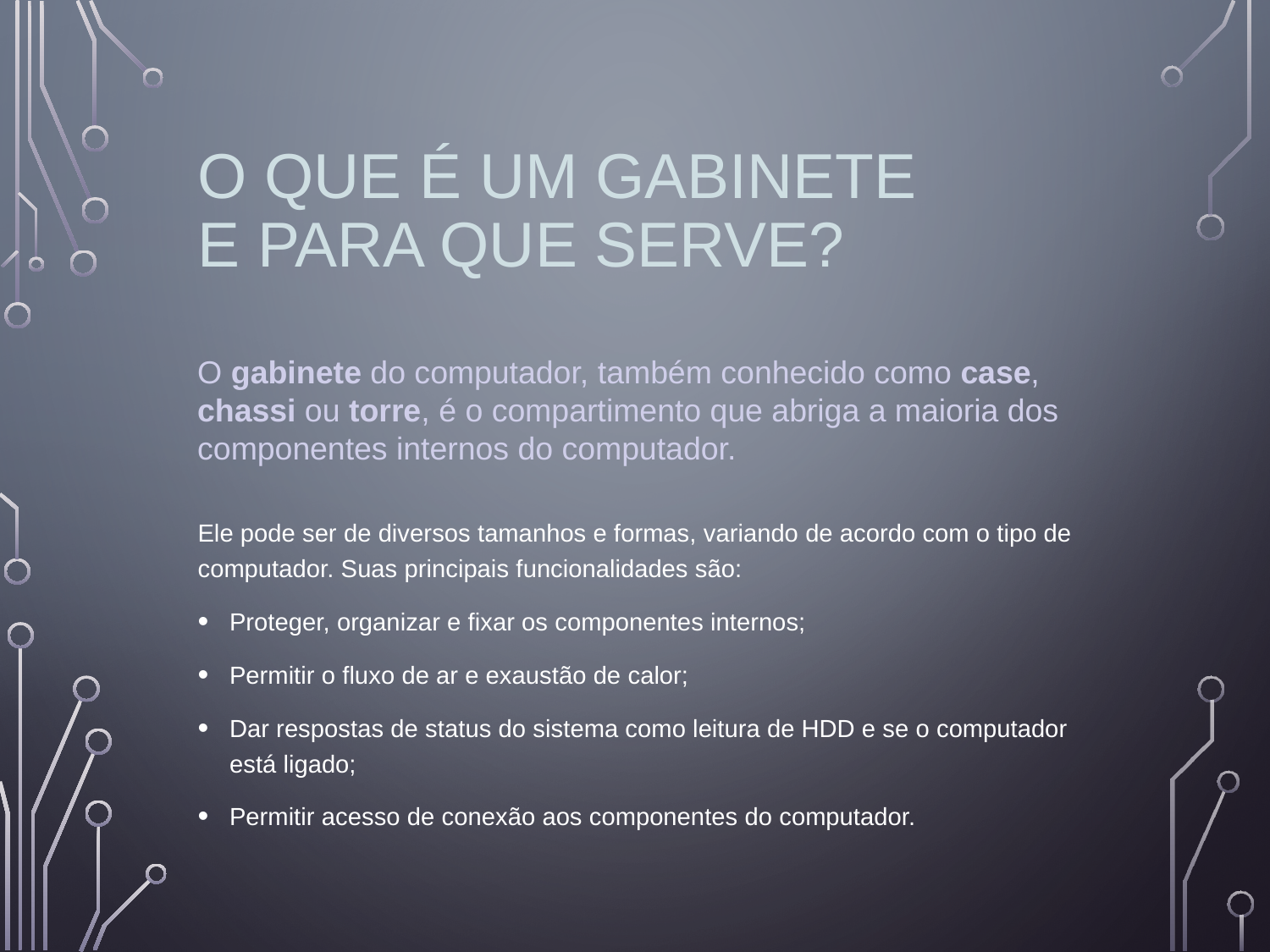

# O que é um gabinete e para que serve?
O gabinete do computador, também conhecido como case, chassi ou torre, é o compartimento que abriga a maioria dos componentes internos do computador.
Ele pode ser de diversos tamanhos e formas, variando de acordo com o tipo de computador. Suas principais funcionalidades são:
Proteger, organizar e fixar os componentes internos;
Permitir o fluxo de ar e exaustão de calor;
Dar respostas de status do sistema como leitura de HDD e se o computador está ligado;
Permitir acesso de conexão aos componentes do computador.